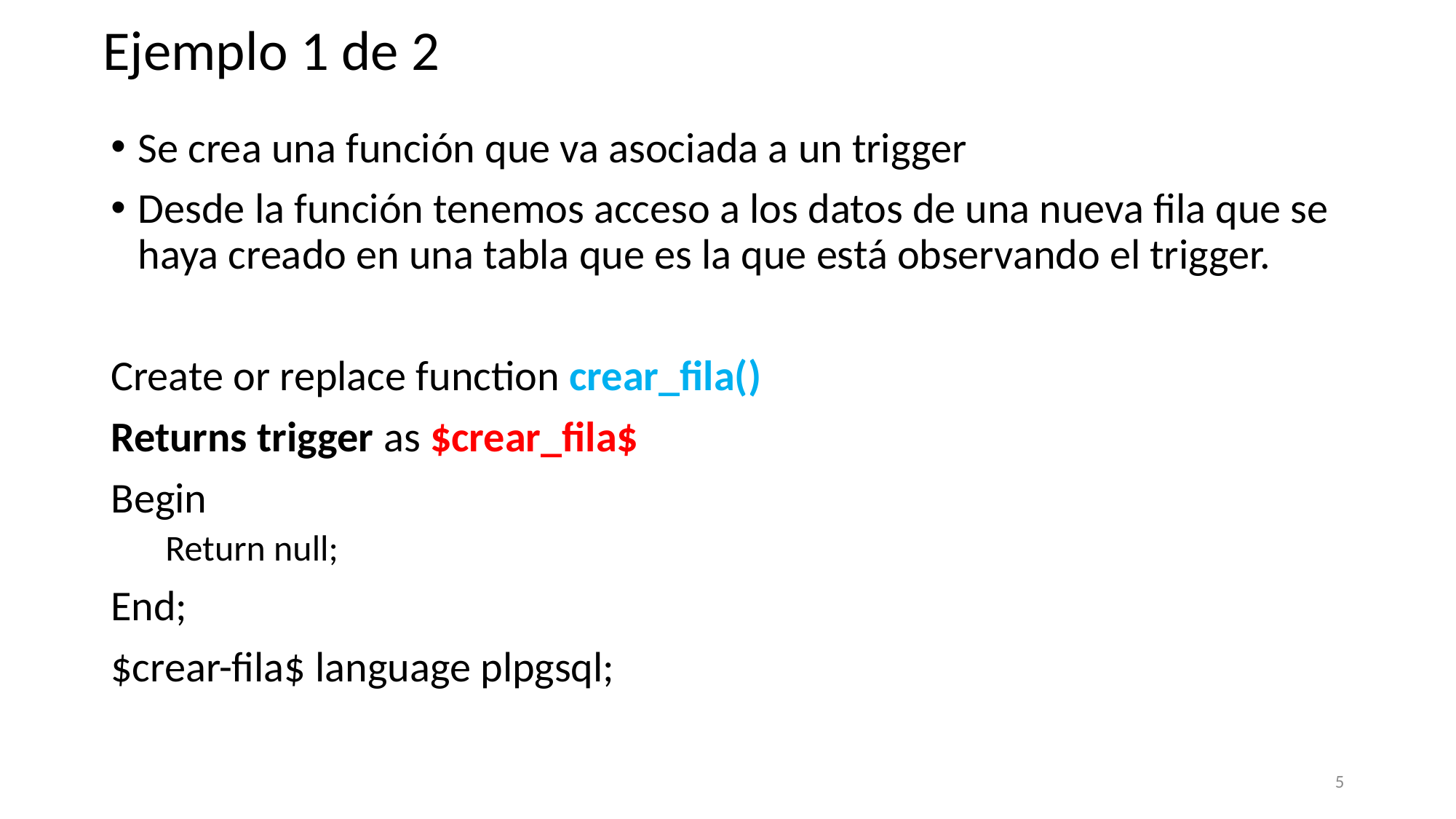

# Ejemplo 1 de 2
Se crea una función que va asociada a un trigger
Desde la función tenemos acceso a los datos de una nueva fila que se haya creado en una tabla que es la que está observando el trigger.

Create or replace function crear_fila()
Returns trigger as $crear_fila$
Begin
Return null;
End;
$crear-fila$ language plpgsql;
5